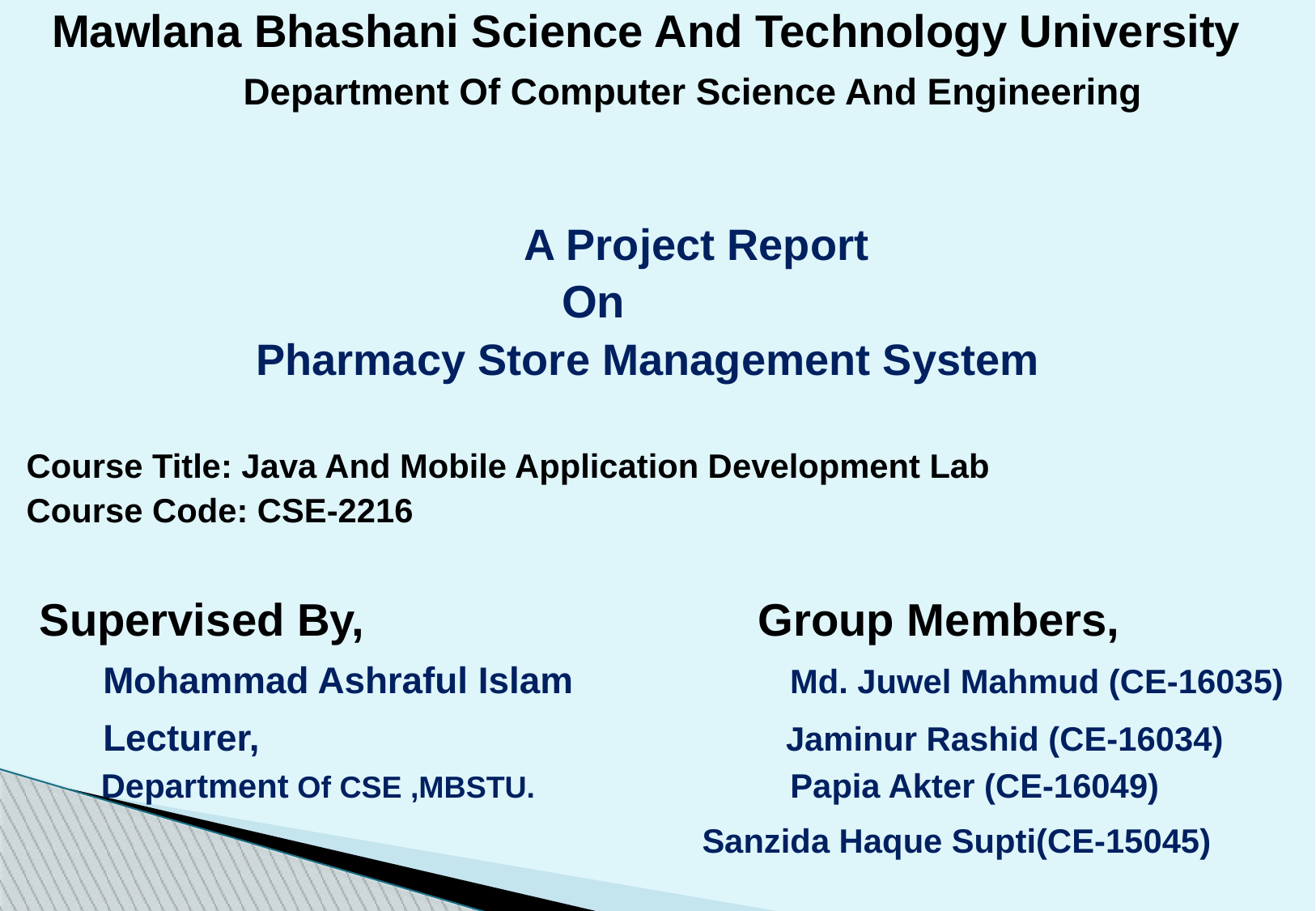

Mawlana Bhashani Science And Technology University
                 Department Of Computer Science And Engineering

                                         A Project Report
                                          On
                  Pharmacy Store Management System

Course Title: Java And Mobile Application Development Lab
Course Code: CSE-2216

 Supervised By,                               Group Members,
      Mohammad Ashraful Islam                     Md. Juwel Mahmud (CE-16035)
      Lecturer,                                                   Jaminur Rashid (CE-16034)
        Department Of CSE ,MBSTU.                              Papia Akter (CE-16049)
                                                     Sanzida Haque Supti(CE-15045)